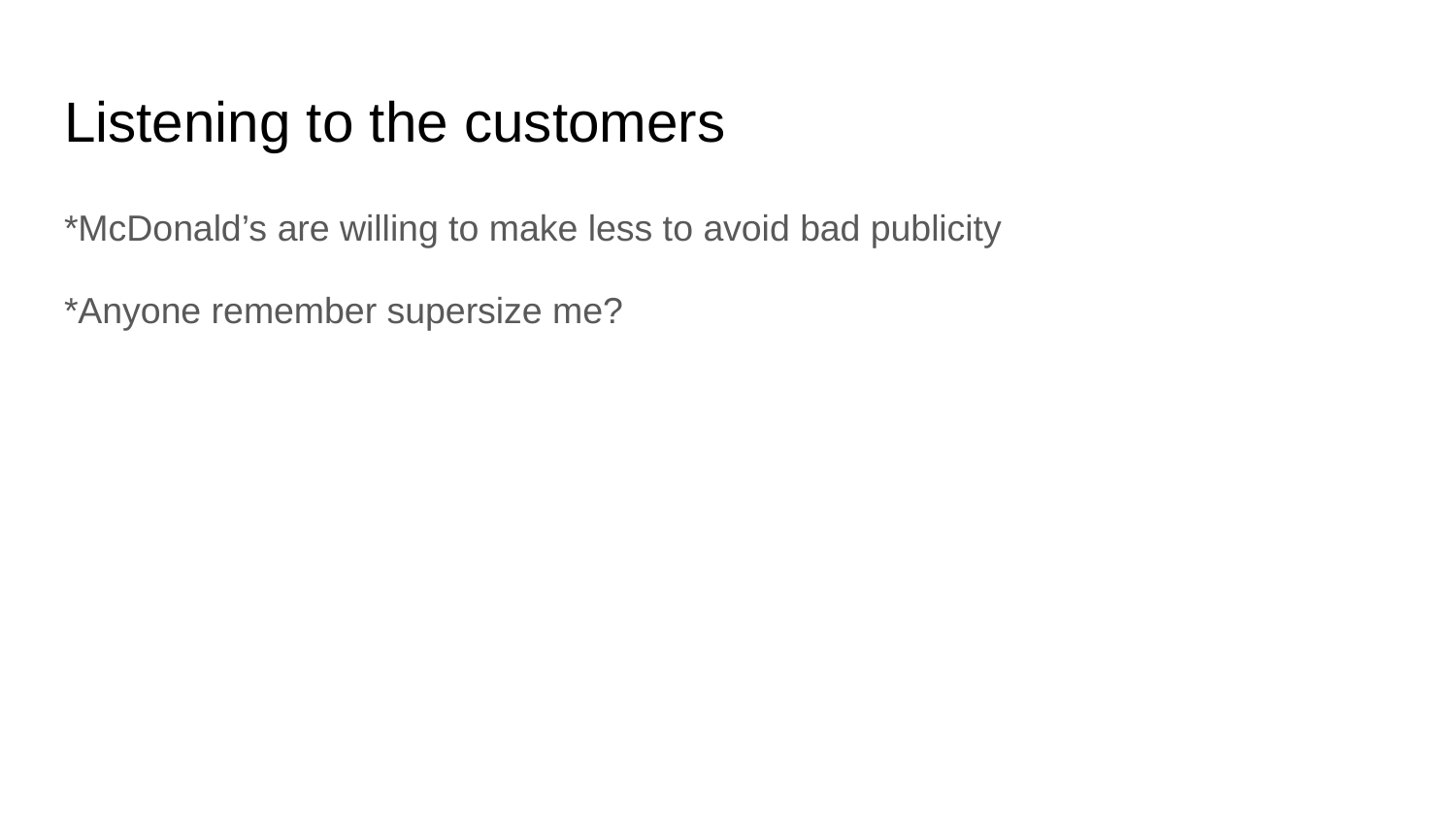

# Listening to the customers
*McDonald’s are willing to make less to avoid bad publicity
*Anyone remember supersize me?